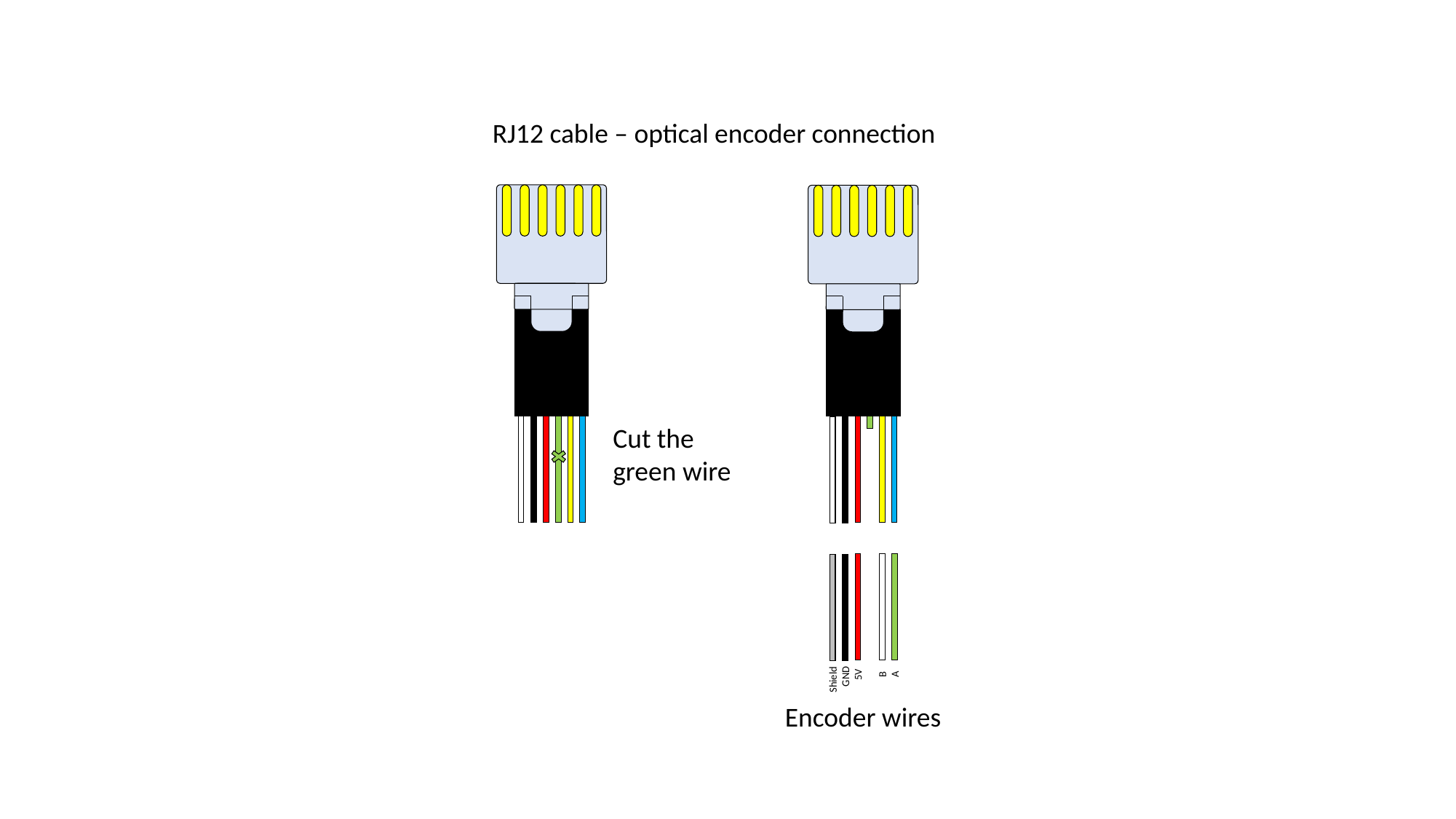

RJ12 cable – optical encoder connection

Cut the green wire

5V
B
A
GND
Shield
Encoder wires